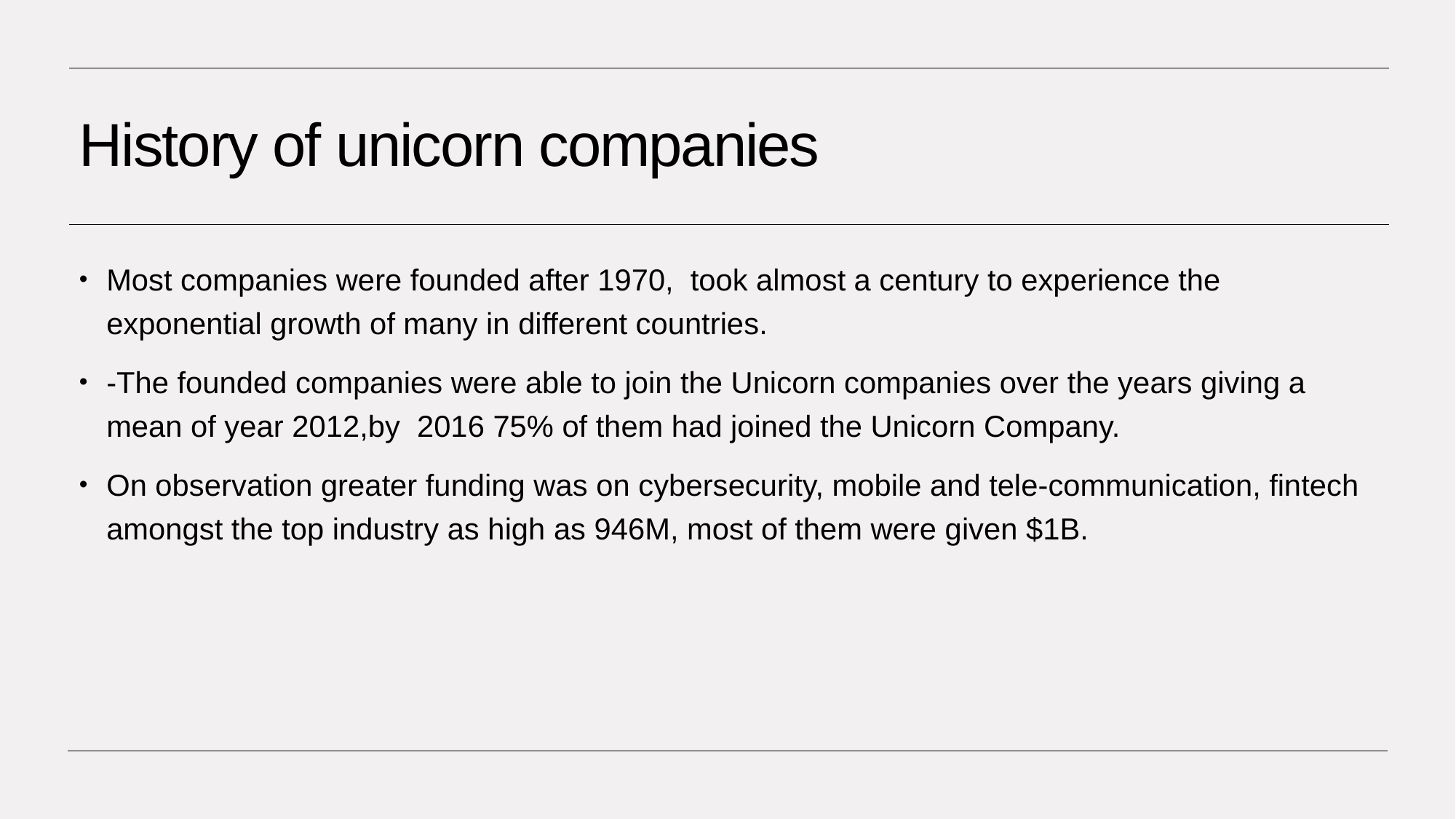

# History of unicorn companies
Most companies were founded after 1970,  took almost a century to experience the exponential growth of many in different countries.
-The founded companies were able to join the Unicorn companies over the years giving a mean of year 2012,by  2016 75% of them had joined the Unicorn Company.
On observation greater funding was on cybersecurity, mobile and tele-communication, fintech amongst the top industry as high as 946M, most of them were given $1B.